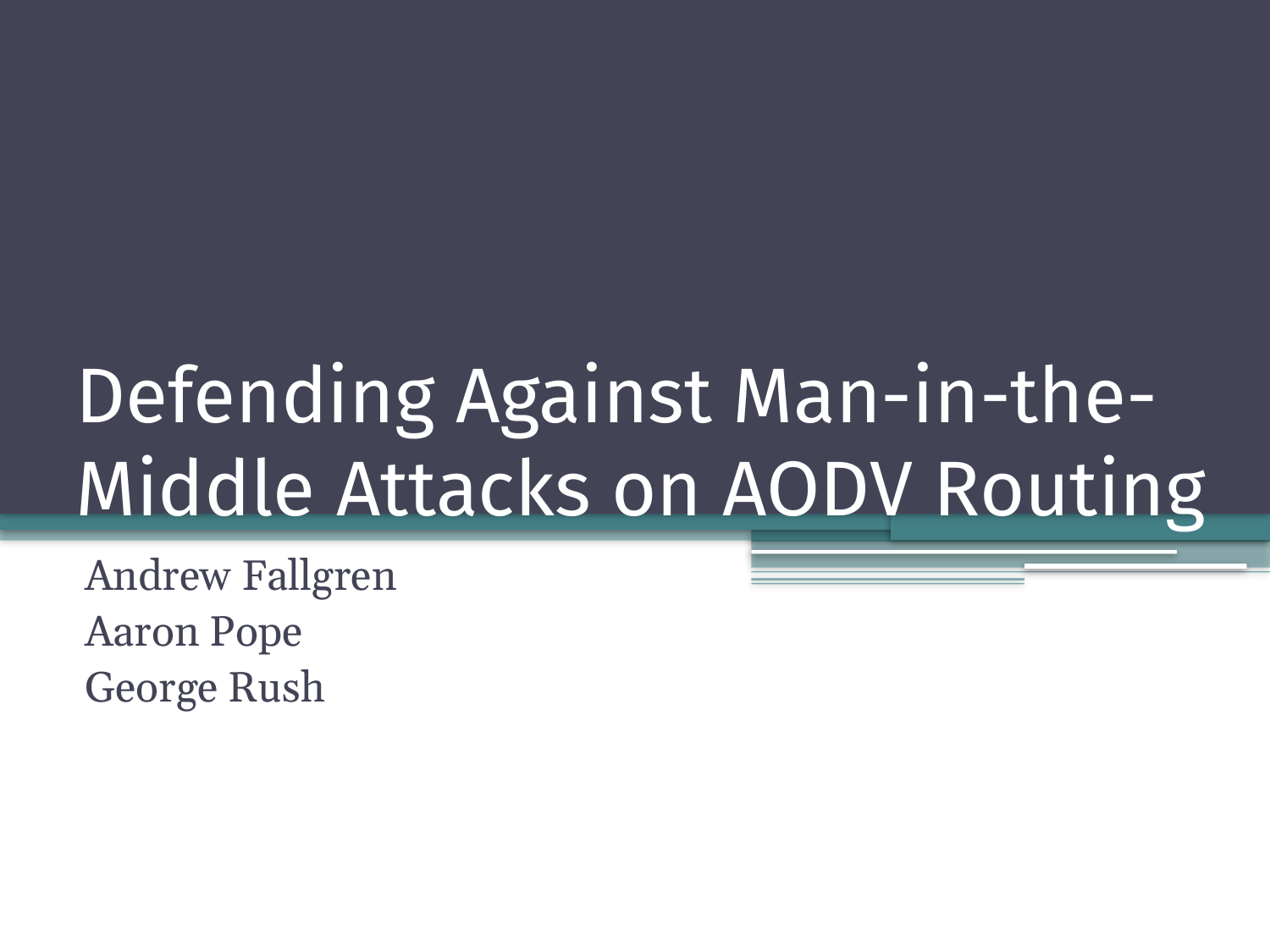

# Defending Against Man-in-the-Middle Attacks on AODV Routing
Andrew Fallgren
Aaron Pope
George Rush